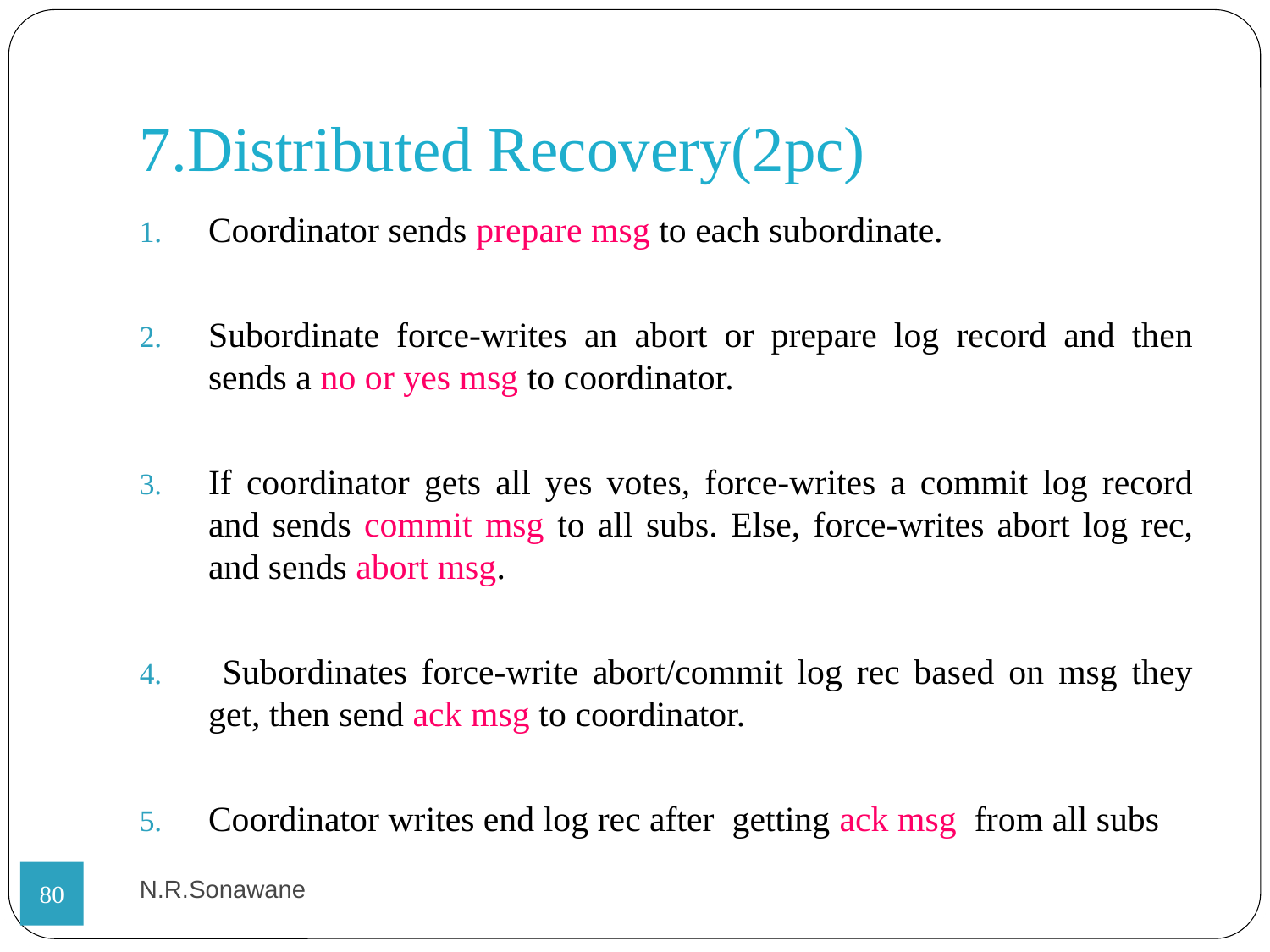

7.Distributed Recovery(2pc)
Coordinator sends prepare msg to each subordinate.

Subordinate force-writes an abort or prepare log record and then sends a no or yes msg to coordinator.

If coordinator gets all yes votes, force-writes a commit log record and sends commit msg to all subs. Else, force-writes abort log rec, and sends abort msg.

 Subordinates force-write abort/commit log rec based on msg they get, then send ack msg to coordinator.

Coordinator writes end log rec after  getting ack msg  from all subs
N.R.Sonawane
80